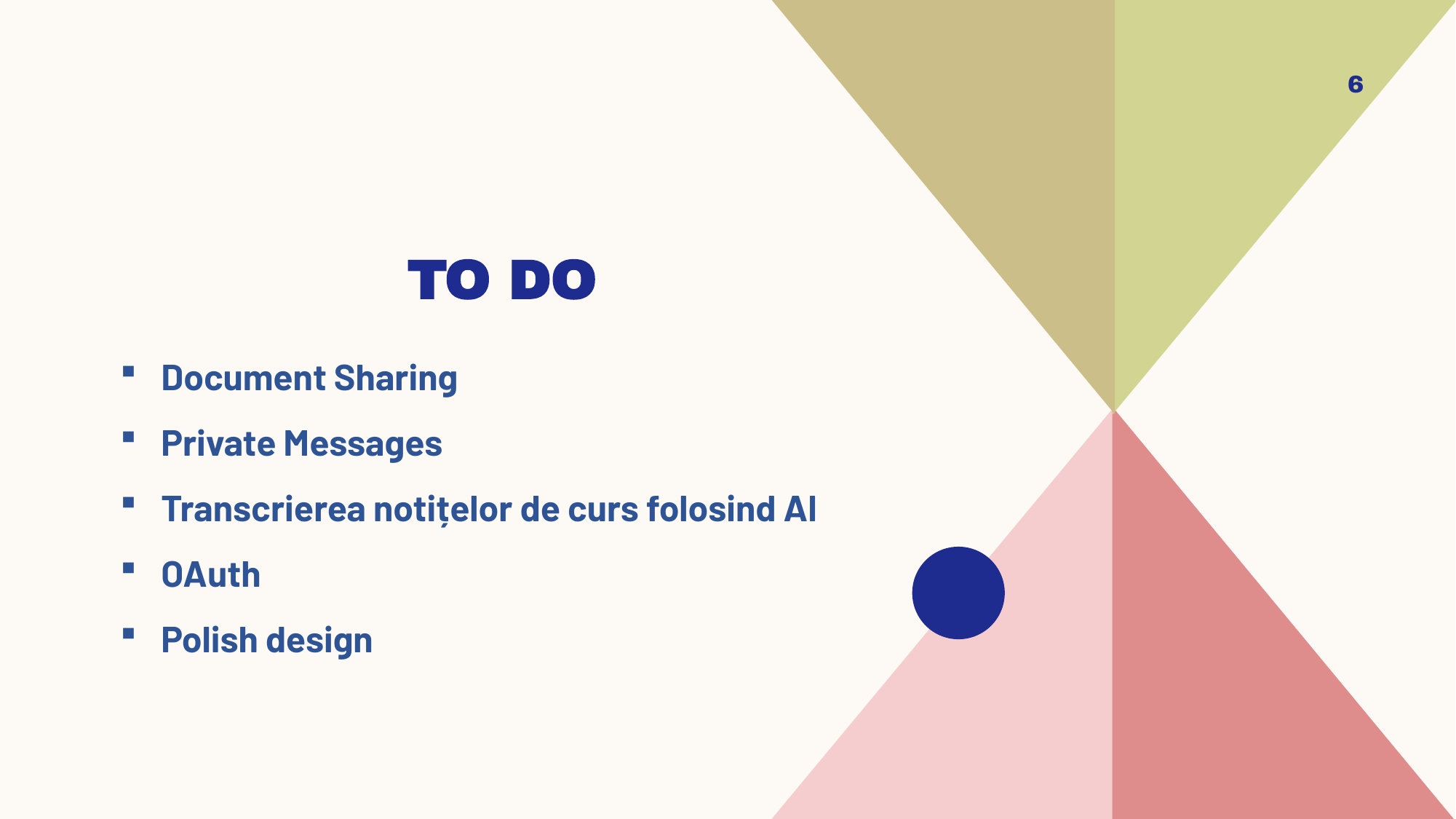

6
# TO DO
Document Sharing
Private Messages
Transcrierea notițelor de curs folosind AI
OAuth
Polish design